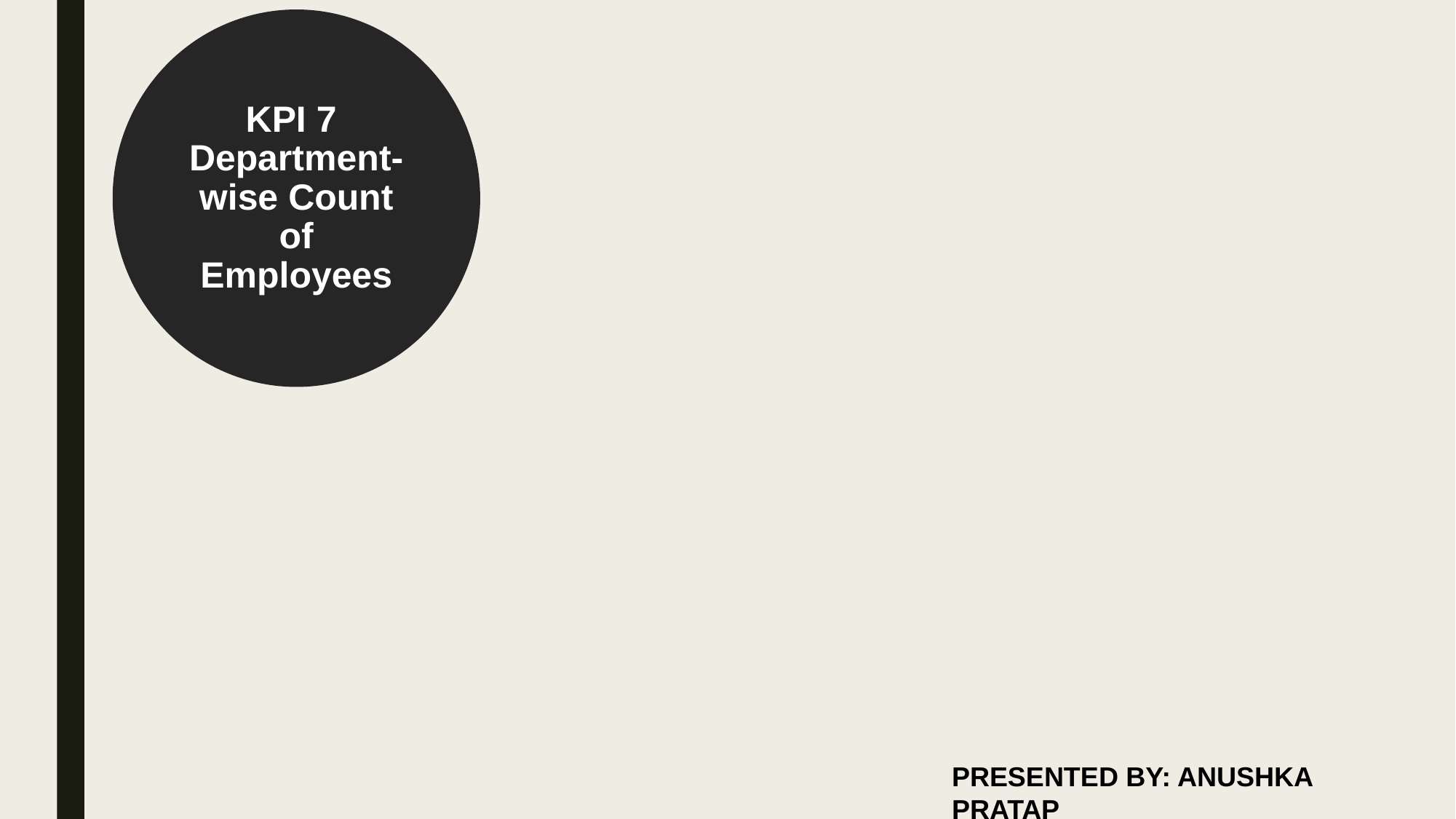

KPI 7
Department-wise Count of Employees
PRESENTED BY: ANUSHKA PRATAP